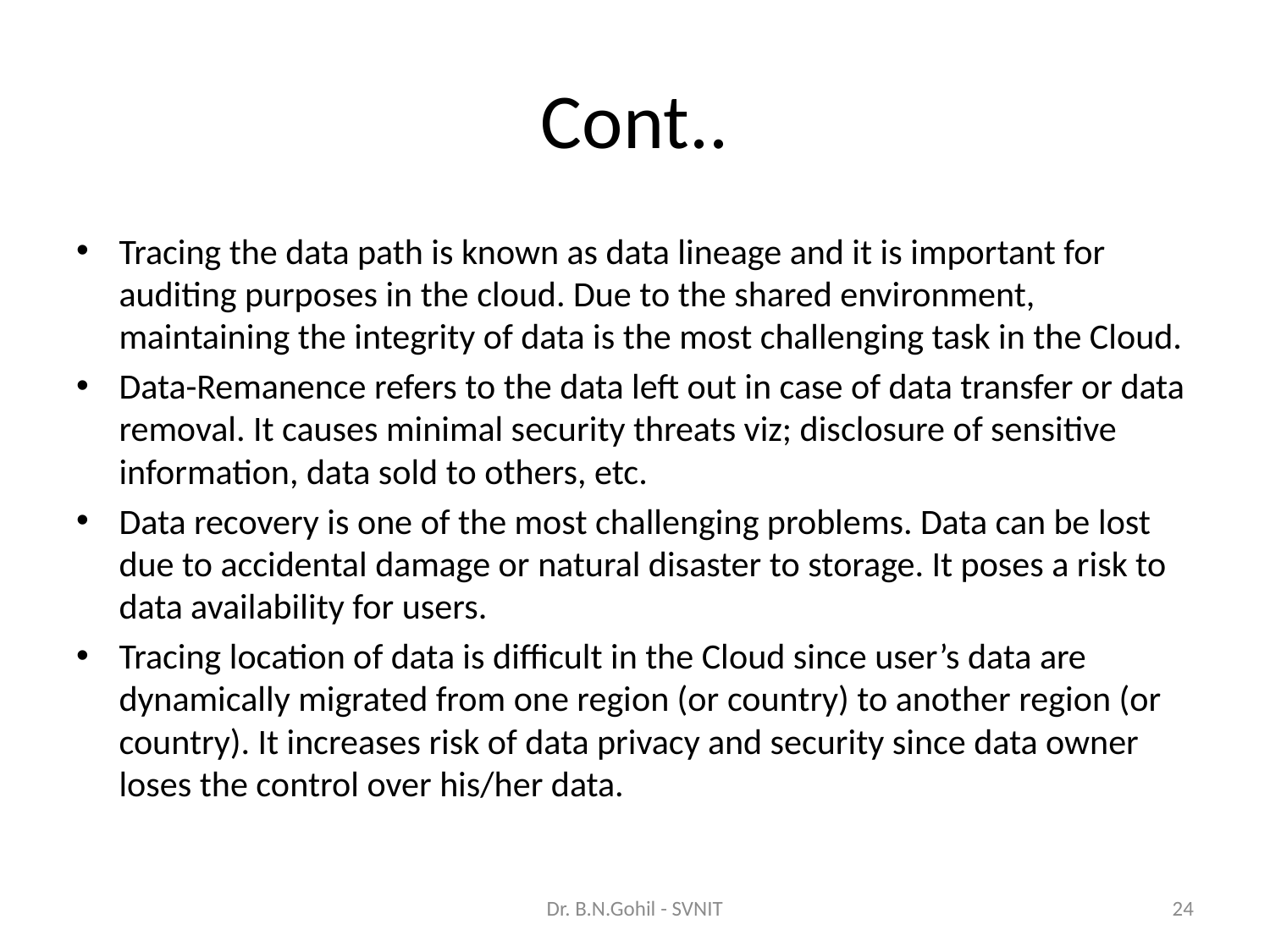

# Cont..
Tracing the data path is known as data lineage and it is important for auditing purposes in the cloud. Due to the shared environment, maintaining the integrity of data is the most challenging task in the Cloud.
Data-Remanence refers to the data left out in case of data transfer or data removal. It causes minimal security threats viz; disclosure of sensitive information, data sold to others, etc.
Data recovery is one of the most challenging problems. Data can be lost due to accidental damage or natural disaster to storage. It poses a risk to data availability for users.
Tracing location of data is difficult in the Cloud since user’s data are dynamically migrated from one region (or country) to another region (or country). It increases risk of data privacy and security since data owner loses the control over his/her data.
Dr. B.N.Gohil - SVNIT
24